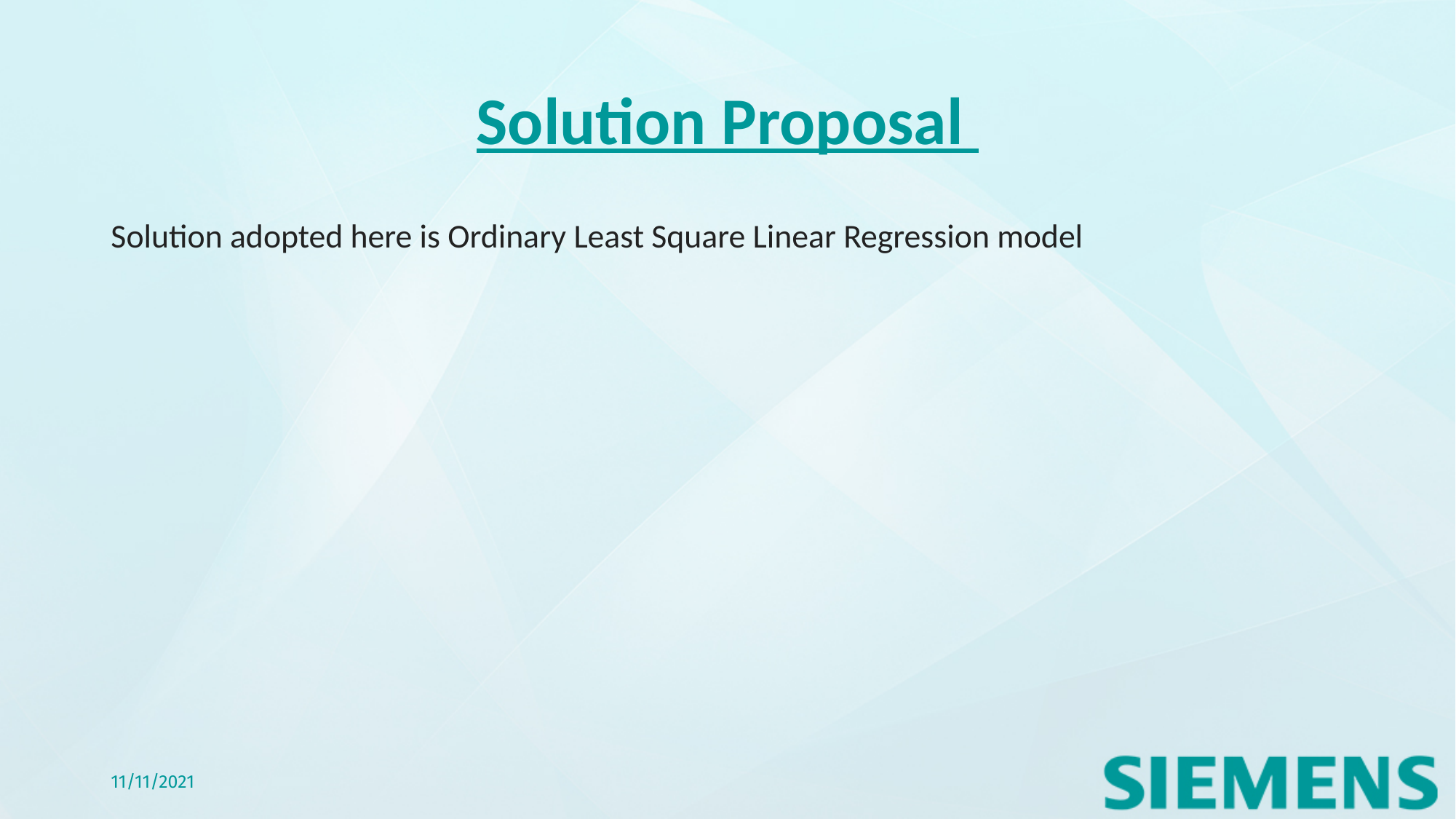

# Solution Proposal
Solution adopted here is Ordinary Least Square Linear Regression model

11/11/2021